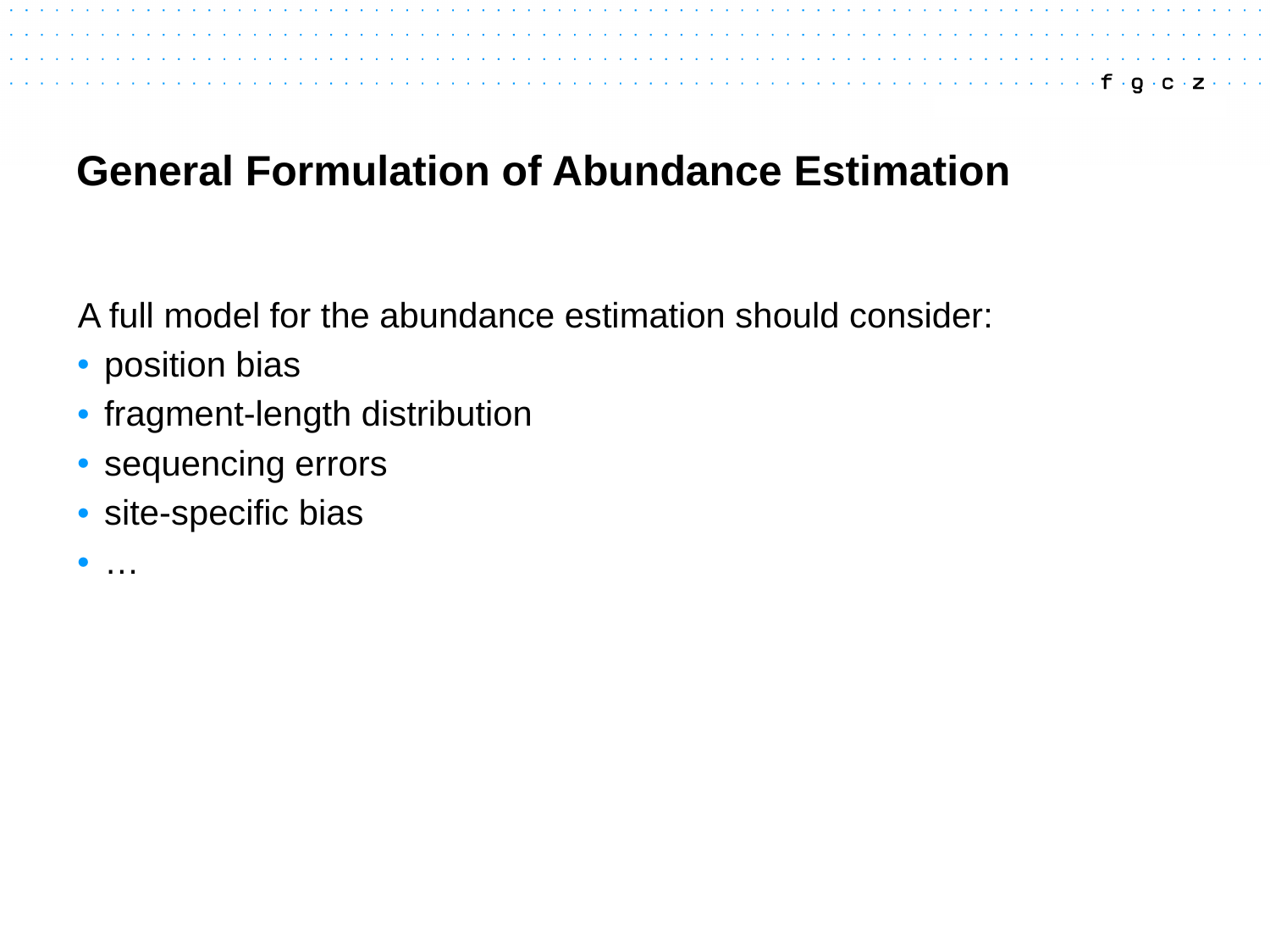

# General Formulation of Abundance Estimation
A full model for the abundance estimation should consider:
position bias
fragment-length distribution
sequencing errors
site-specific bias
…